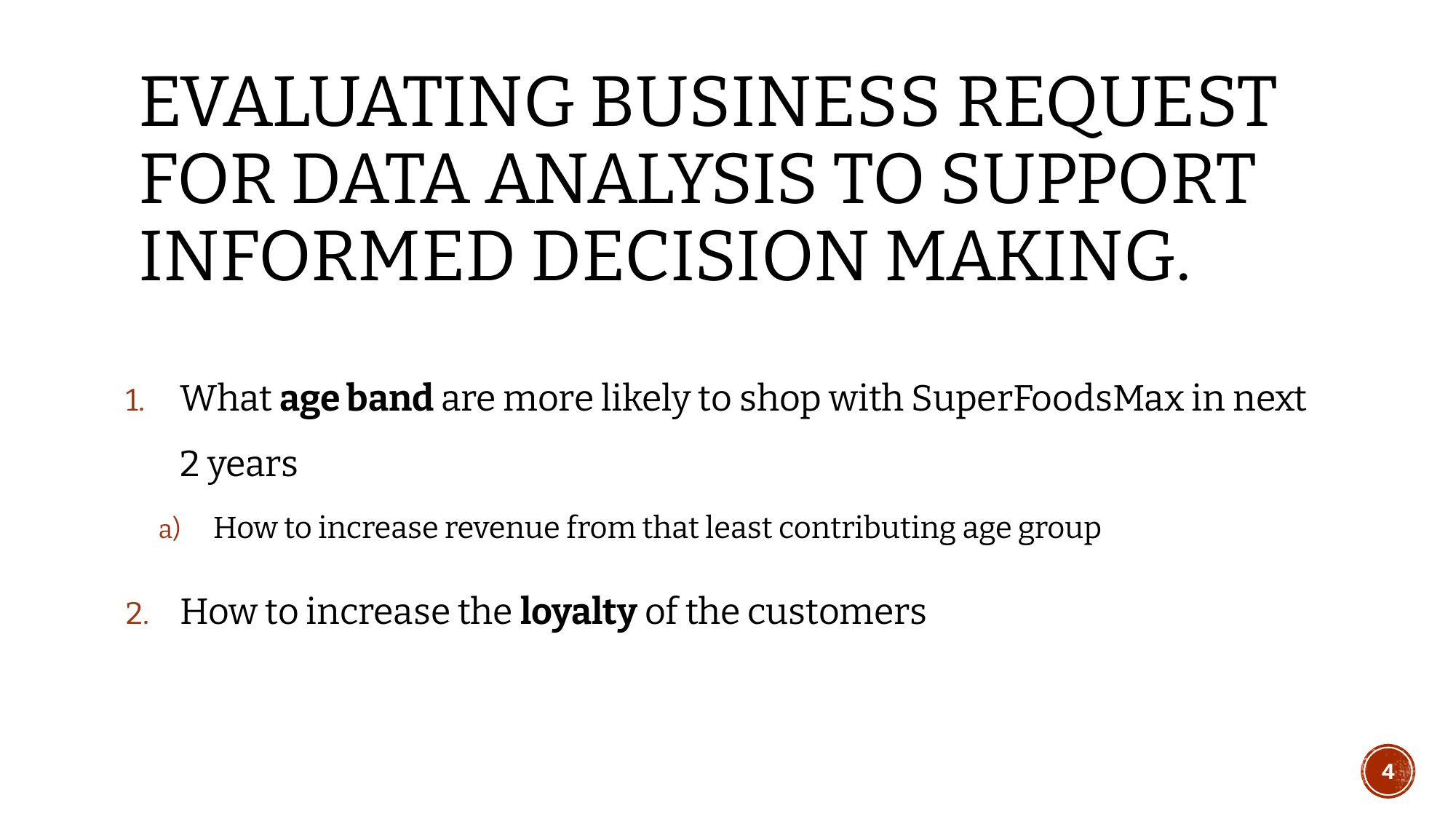

# Evaluating business request for data analysis to support informed decision making.
What age band are more likely to shop with SuperFoodsMax in next 2 years
How to increase revenue from that least contributing age group
How to increase the loyalty of the customers
4